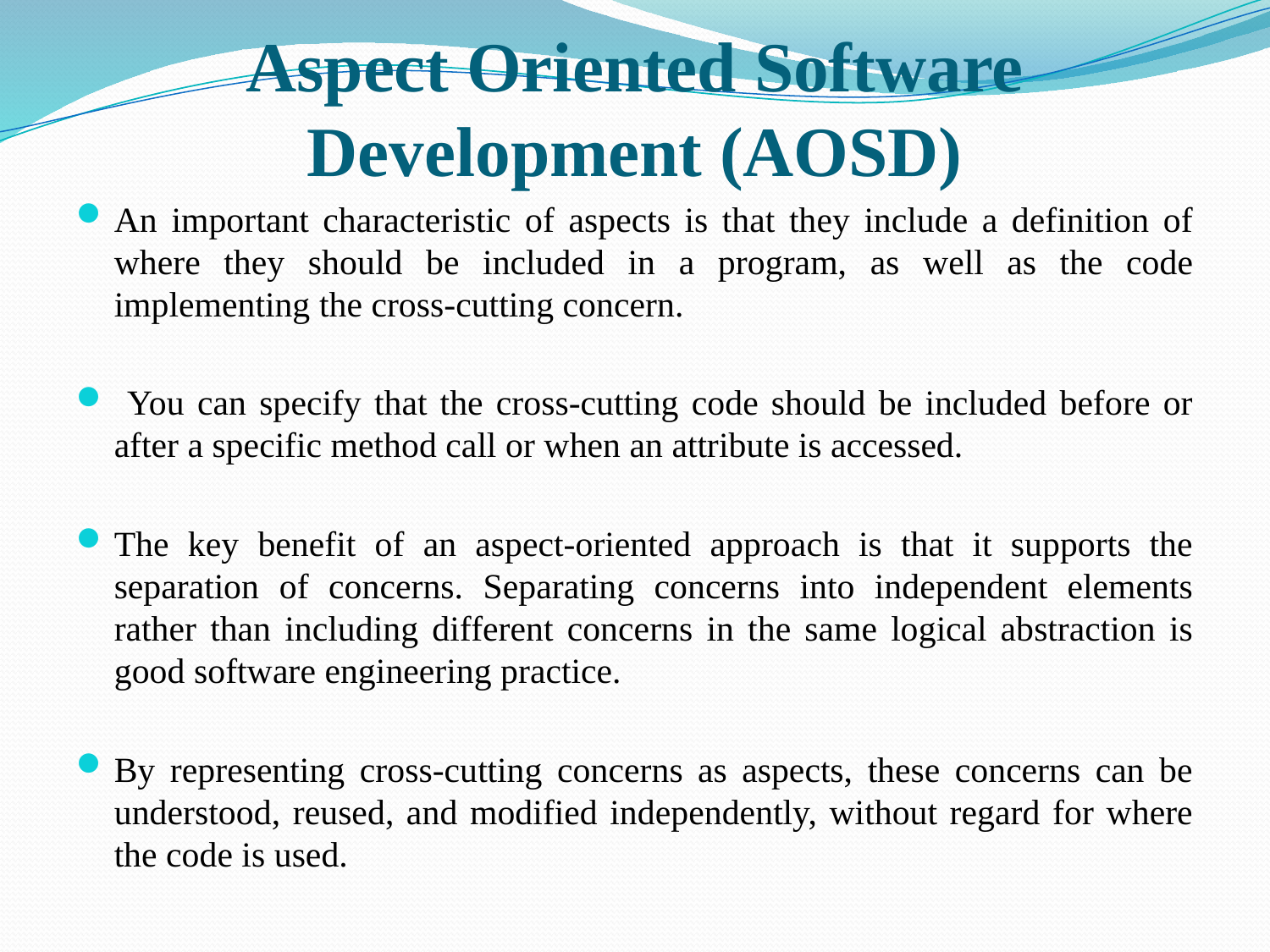

# Aspect Oriented Software Development (AOSD)
An important characteristic of aspects is that they include a definition of where they should be included in a program, as well as the code implementing the cross-cutting concern.

 You can specify that the cross-cutting code should be included before or after a specific method call or when an attribute is accessed.

The key benefit of an aspect-oriented approach is that it supports the separation of concerns. Separating concerns into independent elements rather than including different concerns in the same logical abstraction is good software engineering practice.

By representing cross-cutting concerns as aspects, these concerns can be understood, reused, and modified independently, without regard for where the code is used.